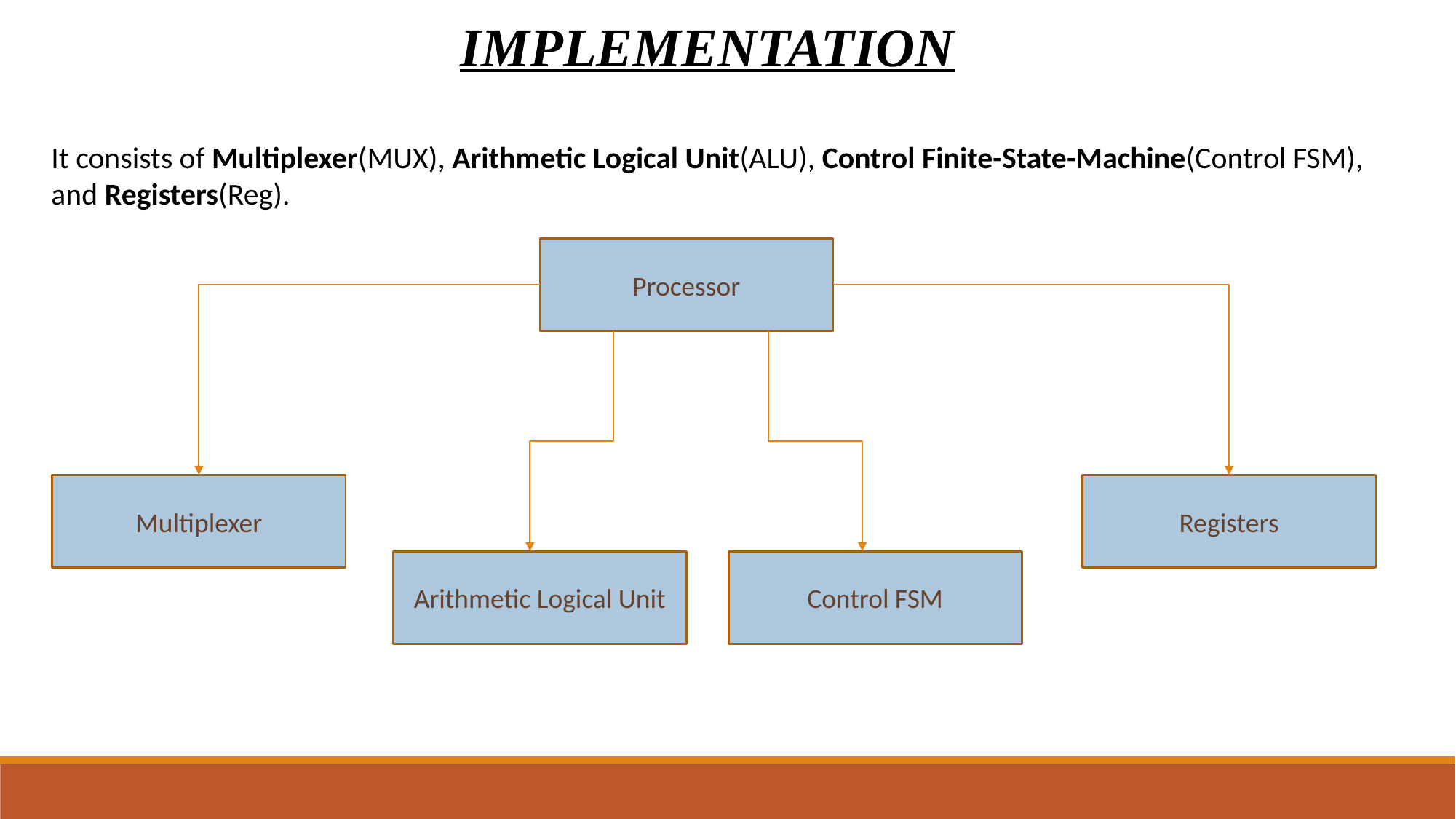

IMPLEMENTATION
It consists of Multiplexer(MUX), Arithmetic Logical Unit(ALU), Control Finite-State-Machine(Control FSM),
and Registers(Reg).
Processor
Registers
Multiplexer
Control FSM
Arithmetic Logical Unit